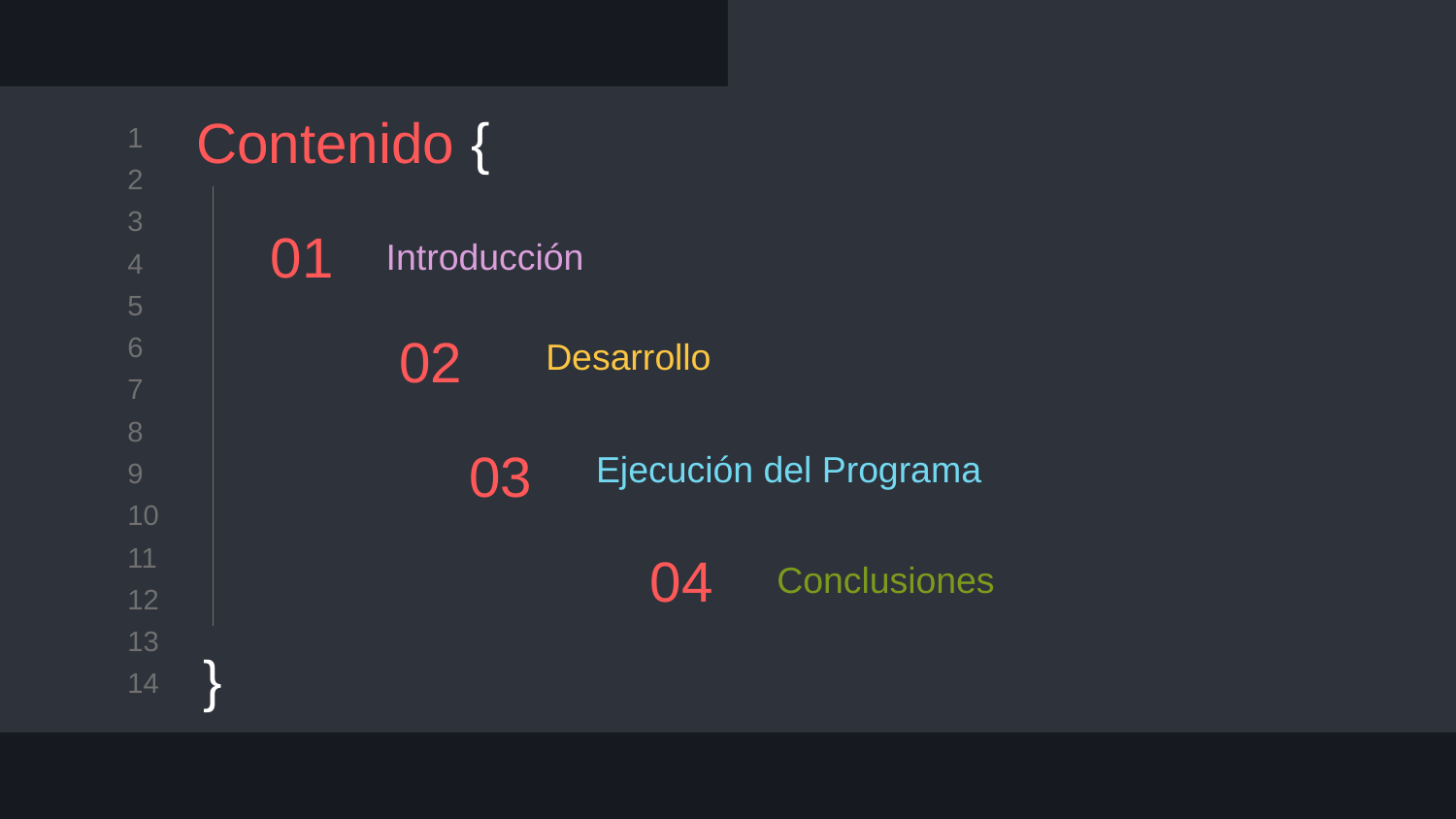

Contenido {
}
# 01
Introducción
Desarrollo
02
Ejecución del Programa
03
04
Conclusiones